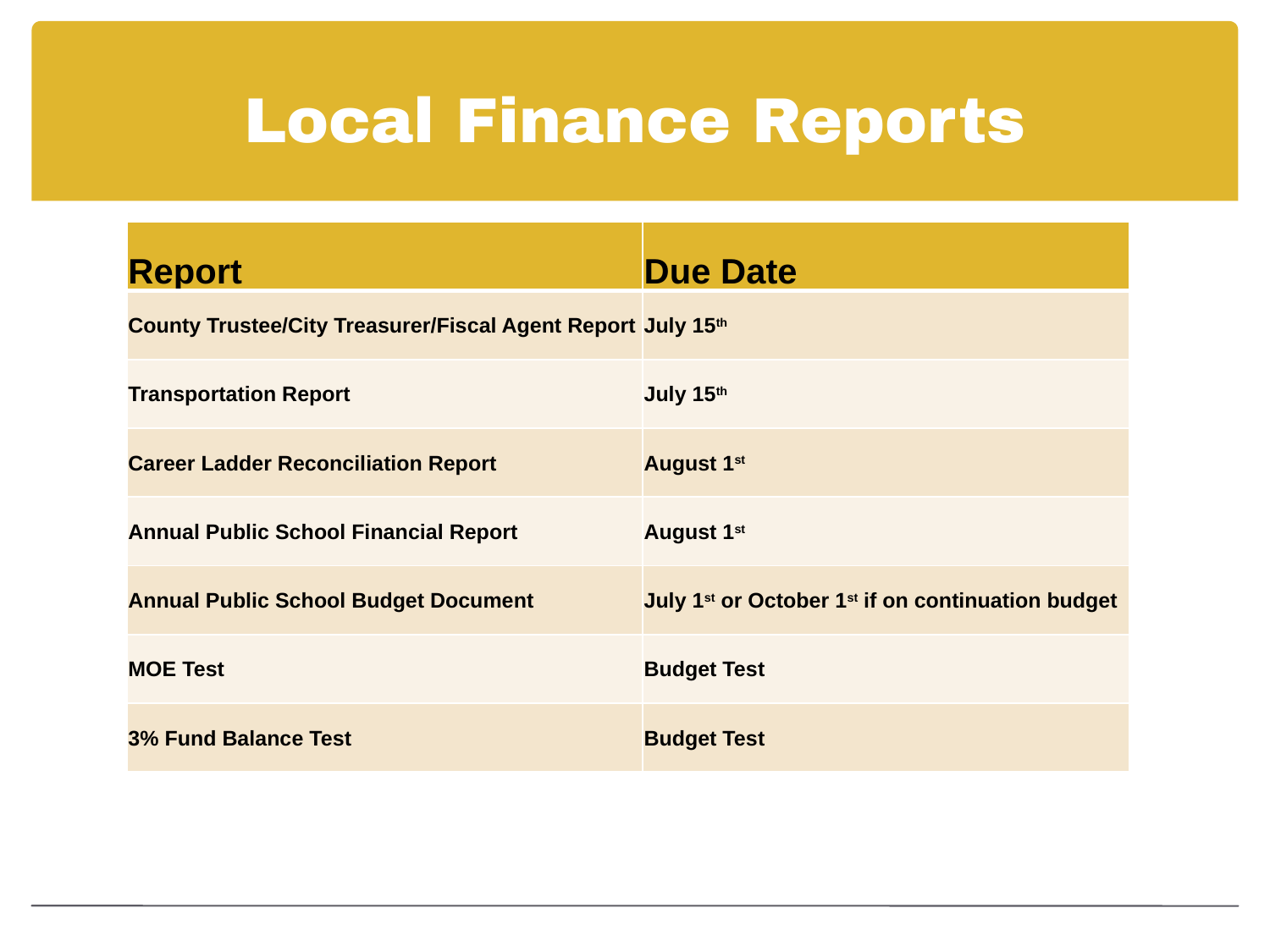

# Local Finance Reports
| Report | Due Date |
| --- | --- |
| County Trustee/City Treasurer/Fiscal Agent Report | July 15th |
| Transportation Report | July 15th |
| Career Ladder Reconciliation Report | August 1st |
| Annual Public School Financial Report | August 1st |
| Annual Public School Budget Document | July 1st or October 1st if on continuation budget |
| MOE Test | Budget Test |
| 3% Fund Balance Test | Budget Test |